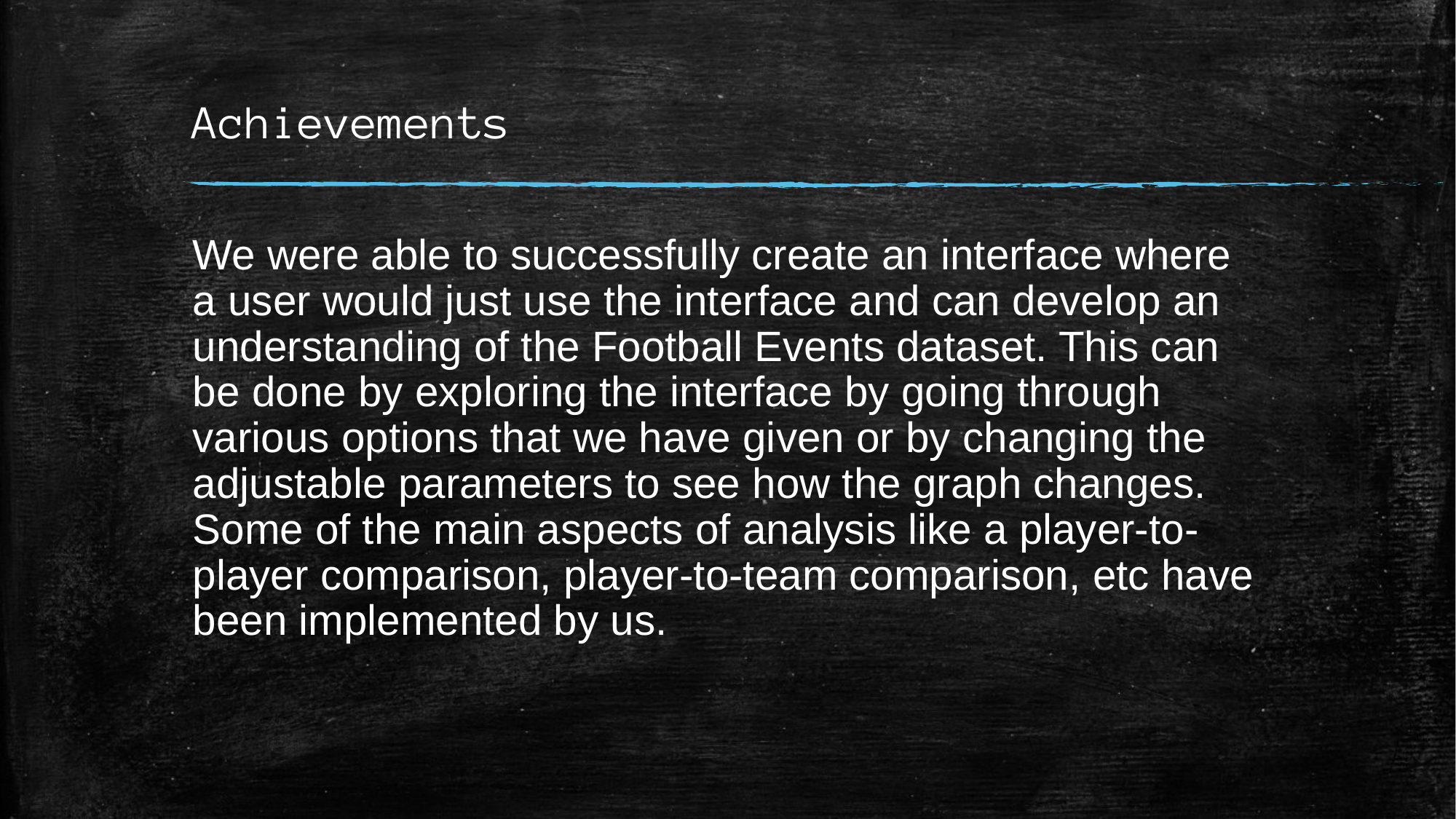

# Achievements
We were able to successfully create an interface where a user would just use the interface and can develop an understanding of the Football Events dataset. This can be done by exploring the interface by going through various options that we have given or by changing the adjustable parameters to see how the graph changes. Some of the main aspects of analysis like a player-to-player comparison, player-to-team comparison, etc have been implemented by us.